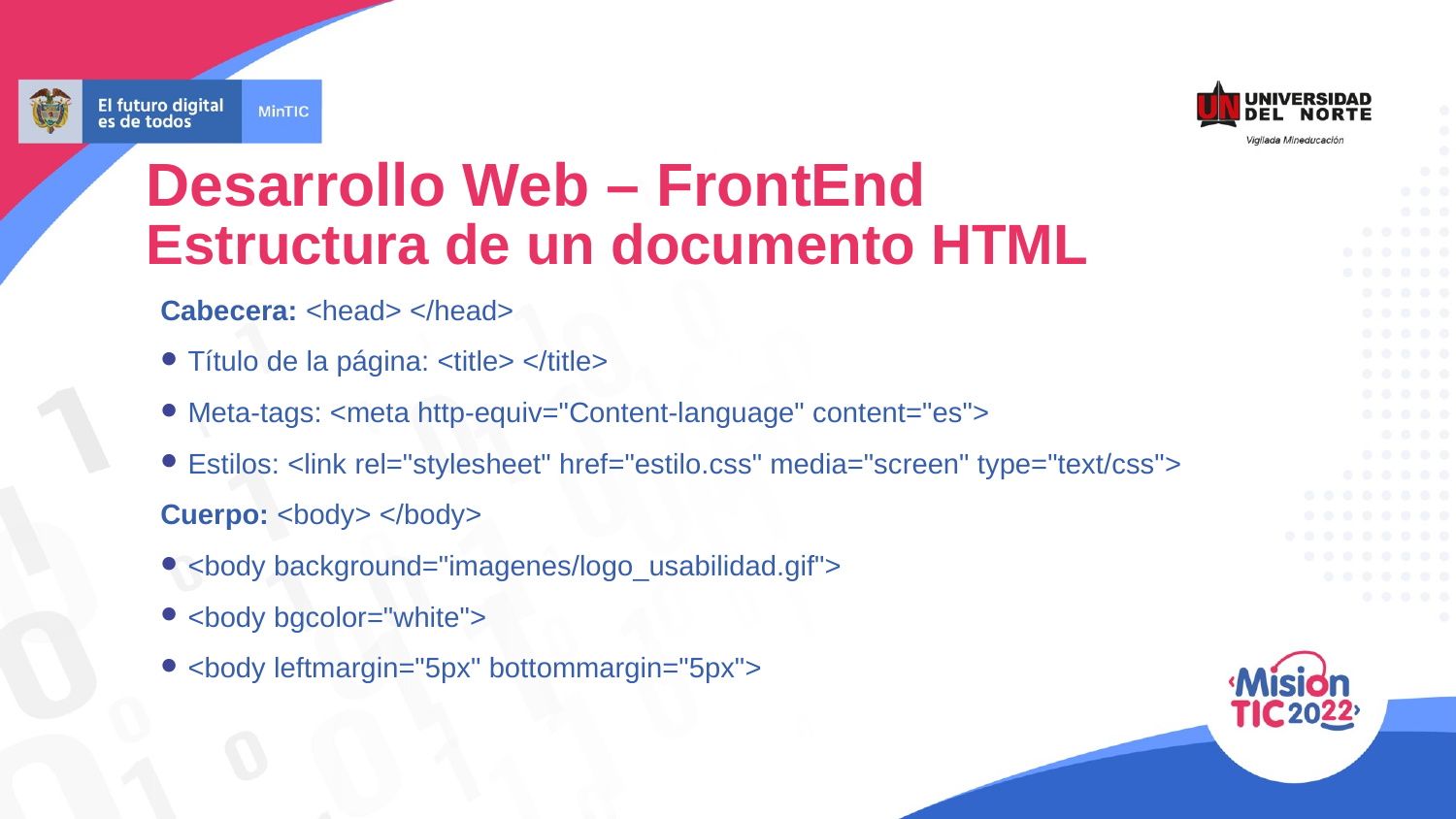

Desarrollo Web – FrontEnd
Estructura de un documento HTML
Cabecera: <head> </head>
Título de la página: <title> </title>
Meta-tags: <meta http-equiv="Content-language" content="es">
Estilos: <link rel="stylesheet" href="estilo.css" media="screen" type="text/css">
Cuerpo: <body> </body>
<body background="imagenes/logo_usabilidad.gif">
<body bgcolor="white">
<body leftmargin="5px" bottommargin="5px">